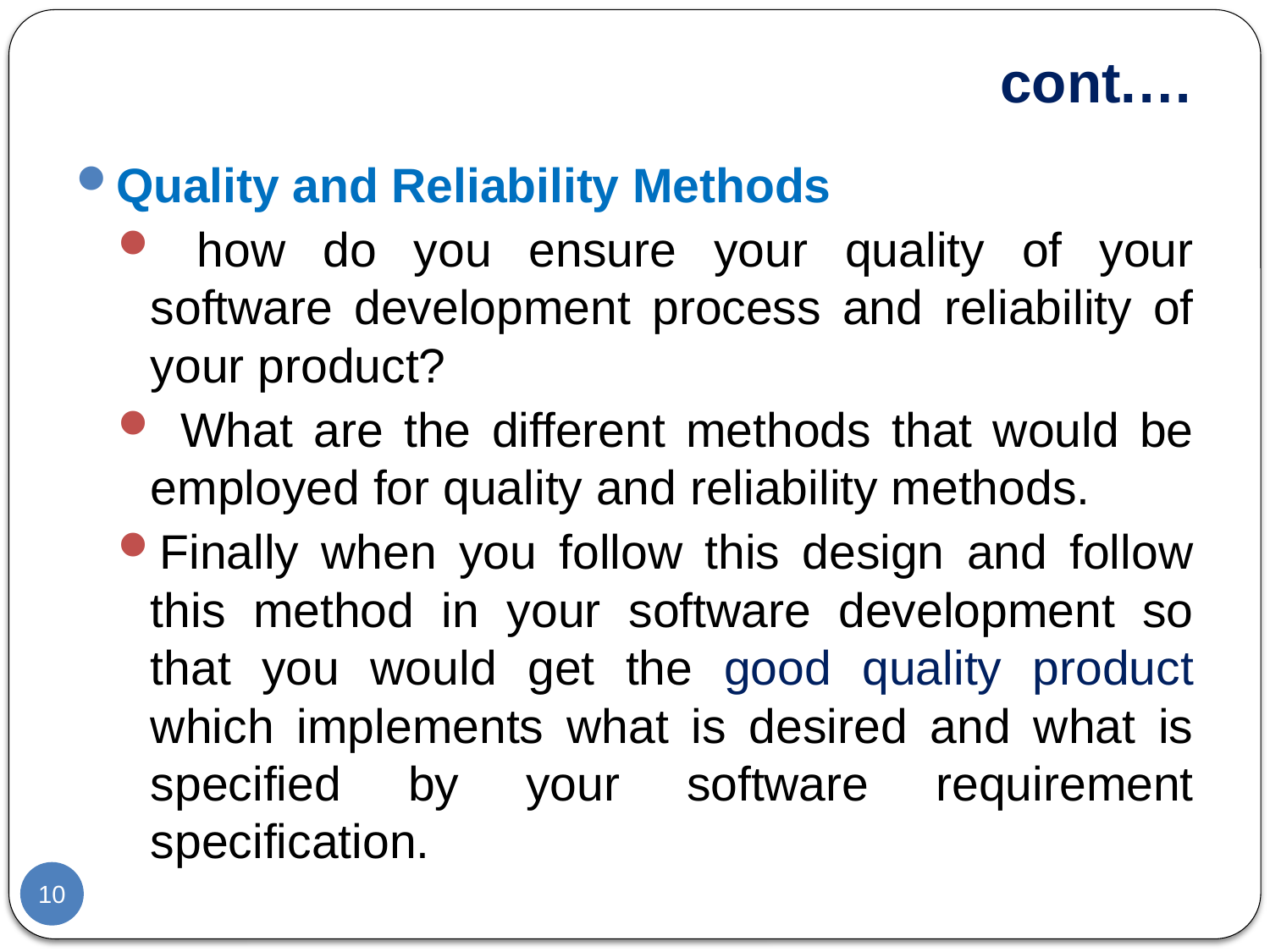

# cont.…
Quality and Reliability Methods
 how do you ensure your quality of your software development process and reliability of your product?
 What are the different methods that would be employed for quality and reliability methods.
Finally when you follow this design and follow this method in your software development so that you would get the good quality product which implements what is desired and what is specified by your software requirement specification.

10